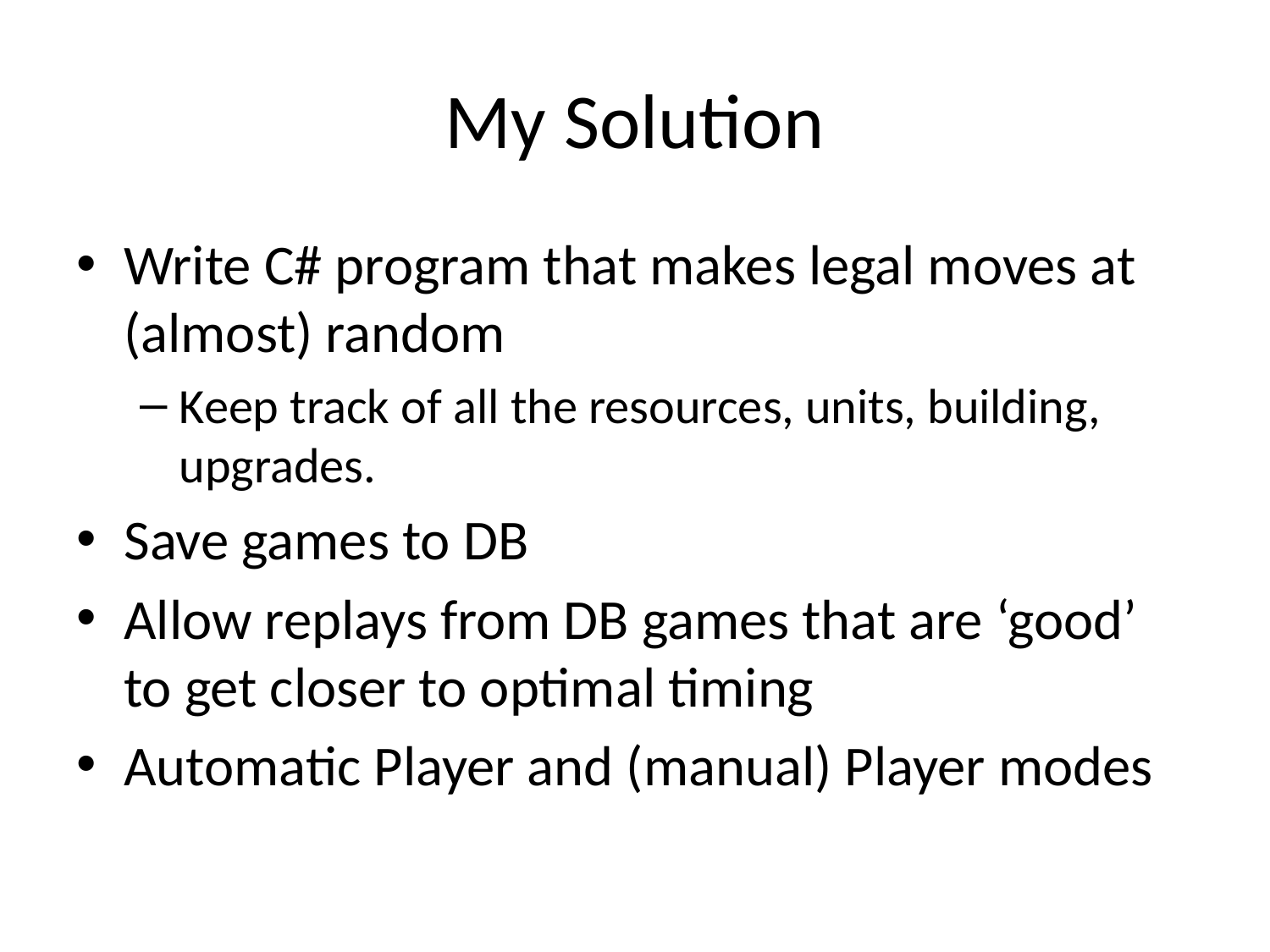

# My Solution
Write C# program that makes legal moves at (almost) random
Keep track of all the resources, units, building, upgrades.
Save games to DB
Allow replays from DB games that are ‘good’ to get closer to optimal timing
Automatic Player and (manual) Player modes